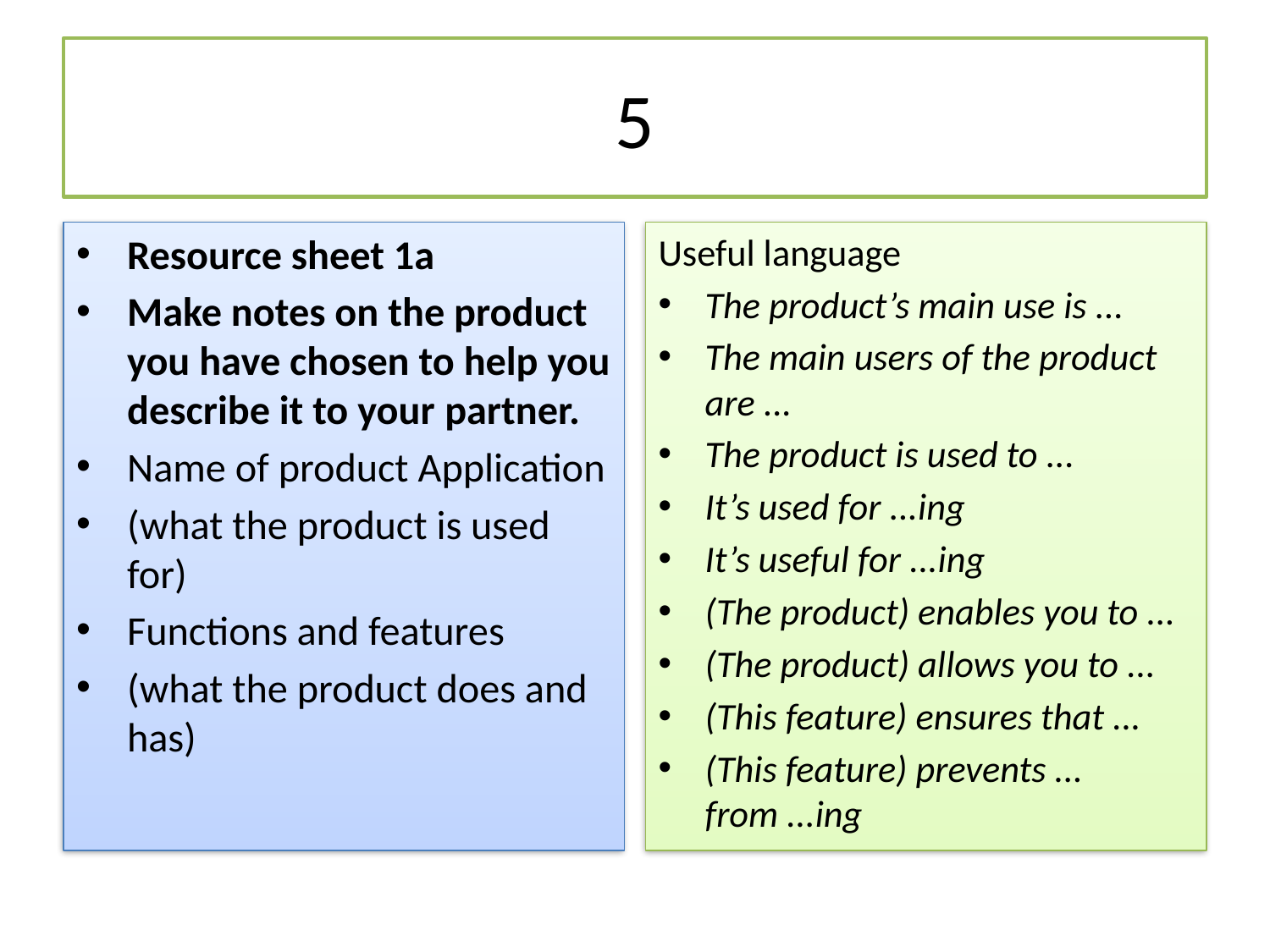

# 5
Resource sheet 1a
Make notes on the product you have chosen to help you describe it to your partner.
Name of product Application
(what the product is used for)
Functions and features
(what the product does and has)

Useful language
The product’s main use is ...
The main users of the product are ...
The product is used to ...
It’s used for ...ing
It’s useful for ...ing
(The product) enables you to ...
(The product) allows you to ...
(This feature) ensures that ...
(This feature) prevents ... from ...ing